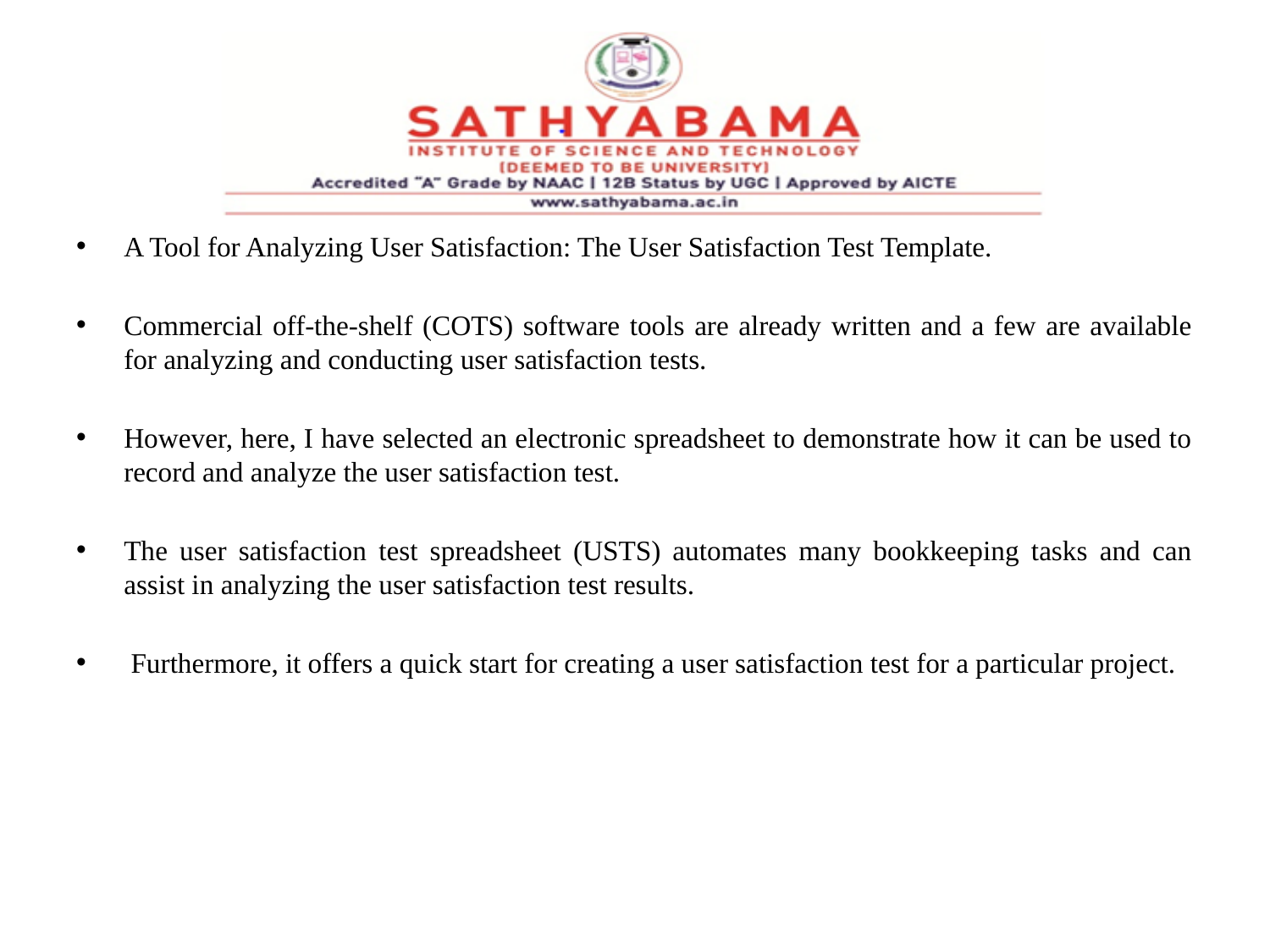

#
A Tool for Analyzing User Satisfaction: The User Satisfaction Test Template.

Commercial off-the-shelf (COTS) software tools are already written and a few are available for analyzing and conducting user satisfaction tests.

However, here, I have selected an electronic spreadsheet to demonstrate how it can be used to record and analyze the user satisfaction test.

The user satisfaction test spreadsheet (USTS) automates many bookkeeping tasks and can assist in analyzing the user satisfaction test results.

 Furthermore, it offers a quick start for creating a user satisfaction test for a particular project.